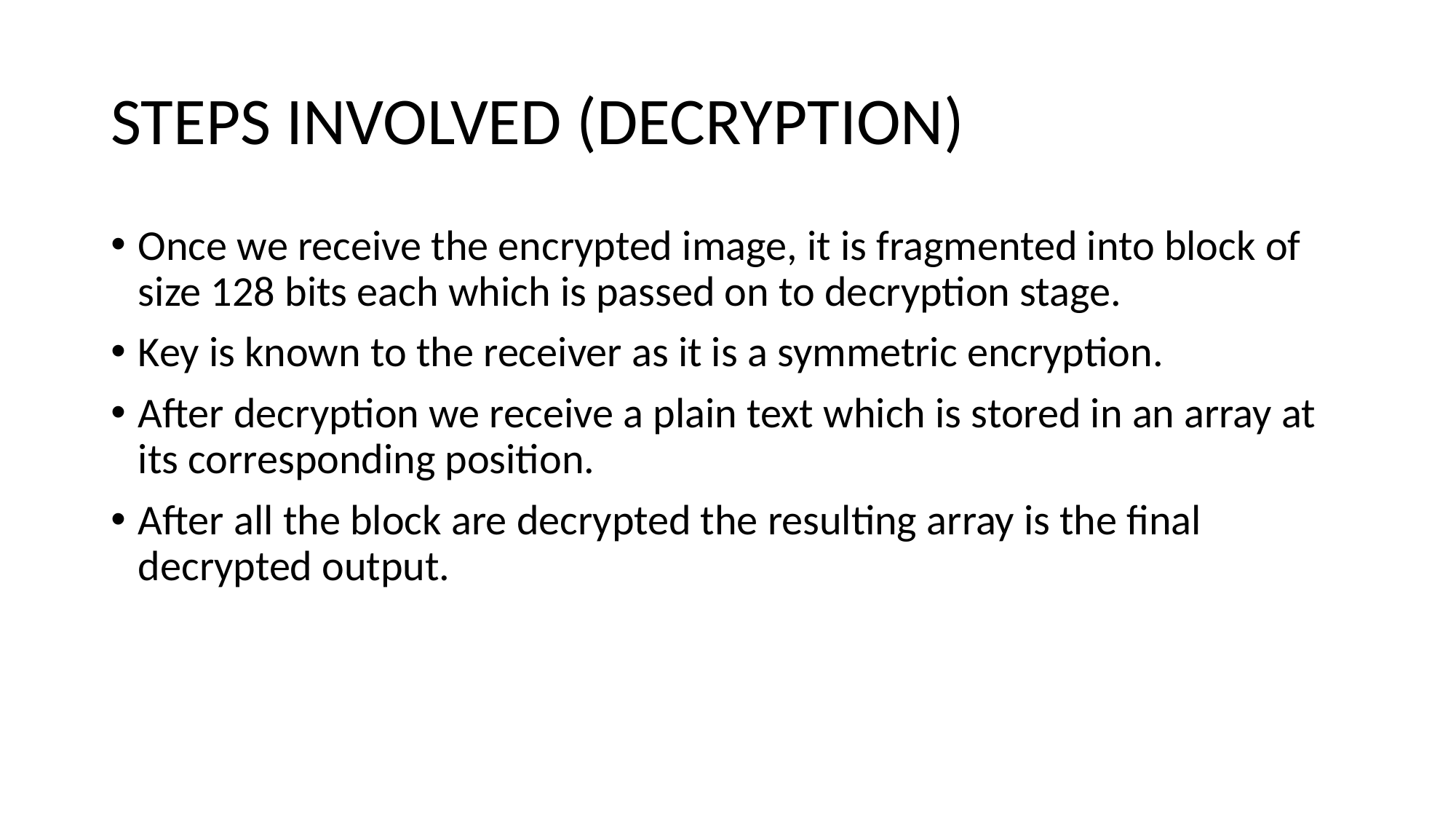

# STEPS INVOLVED (DECRYPTION)
Once we receive the encrypted image, it is fragmented into block of size 128 bits each which is passed on to decryption stage.
Key is known to the receiver as it is a symmetric encryption.
After decryption we receive a plain text which is stored in an array at its corresponding position.
After all the block are decrypted the resulting array is the final decrypted output.